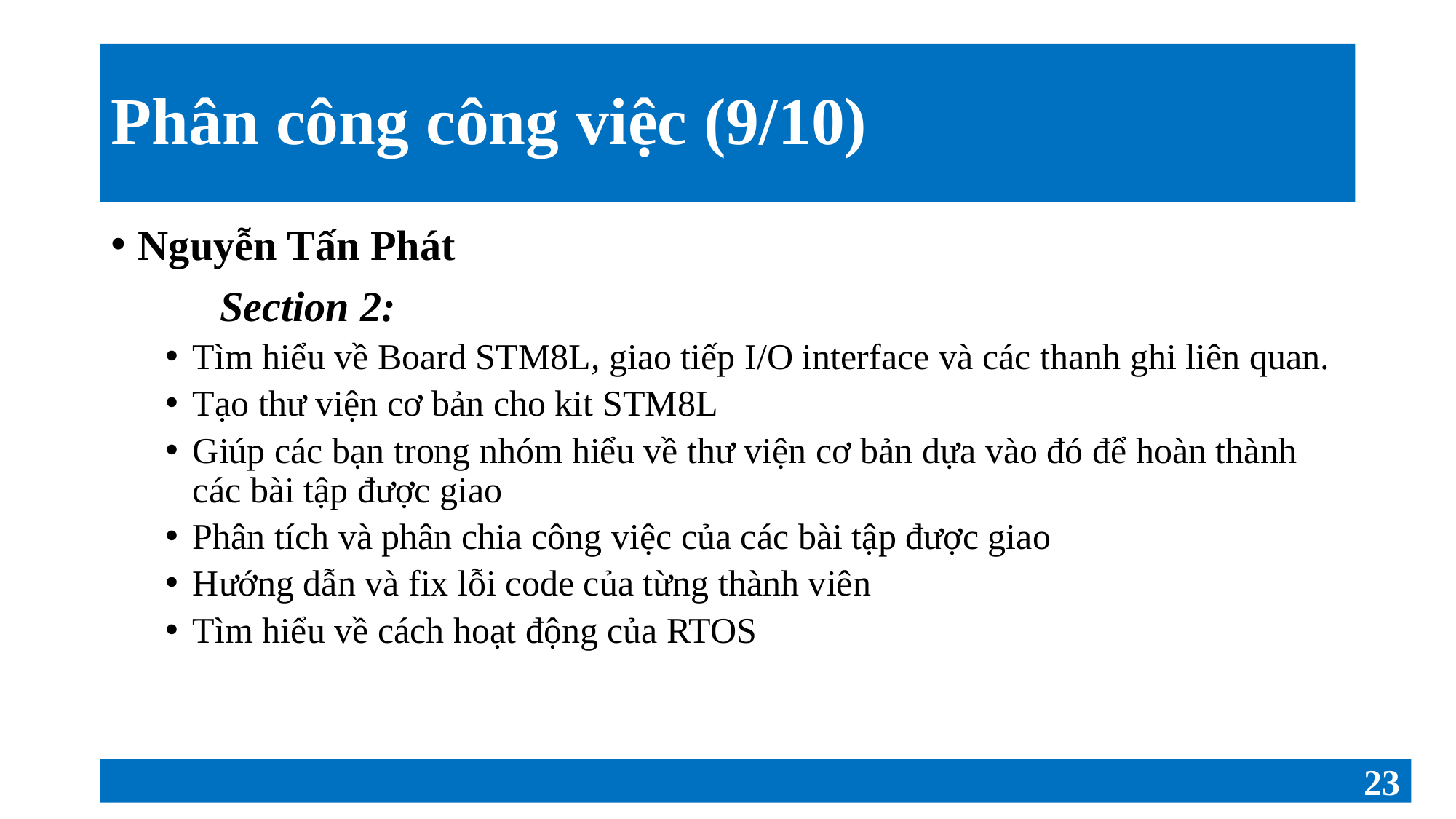

# Phân công công việc (9/10)
Nguyễn Tấn Phát
	Section 2:
Tìm hiểu về Board STM8L, giao tiếp I/O interface và các thanh ghi liên quan.
Tạo thư viện cơ bản cho kit STM8L
Giúp các bạn trong nhóm hiểu về thư viện cơ bản dựa vào đó để hoàn thành các bài tập được giao
Phân tích và phân chia công việc của các bài tập được giao
Hướng dẫn và fix lỗi code của từng thành viên
Tìm hiểu về cách hoạt động của RTOS
23